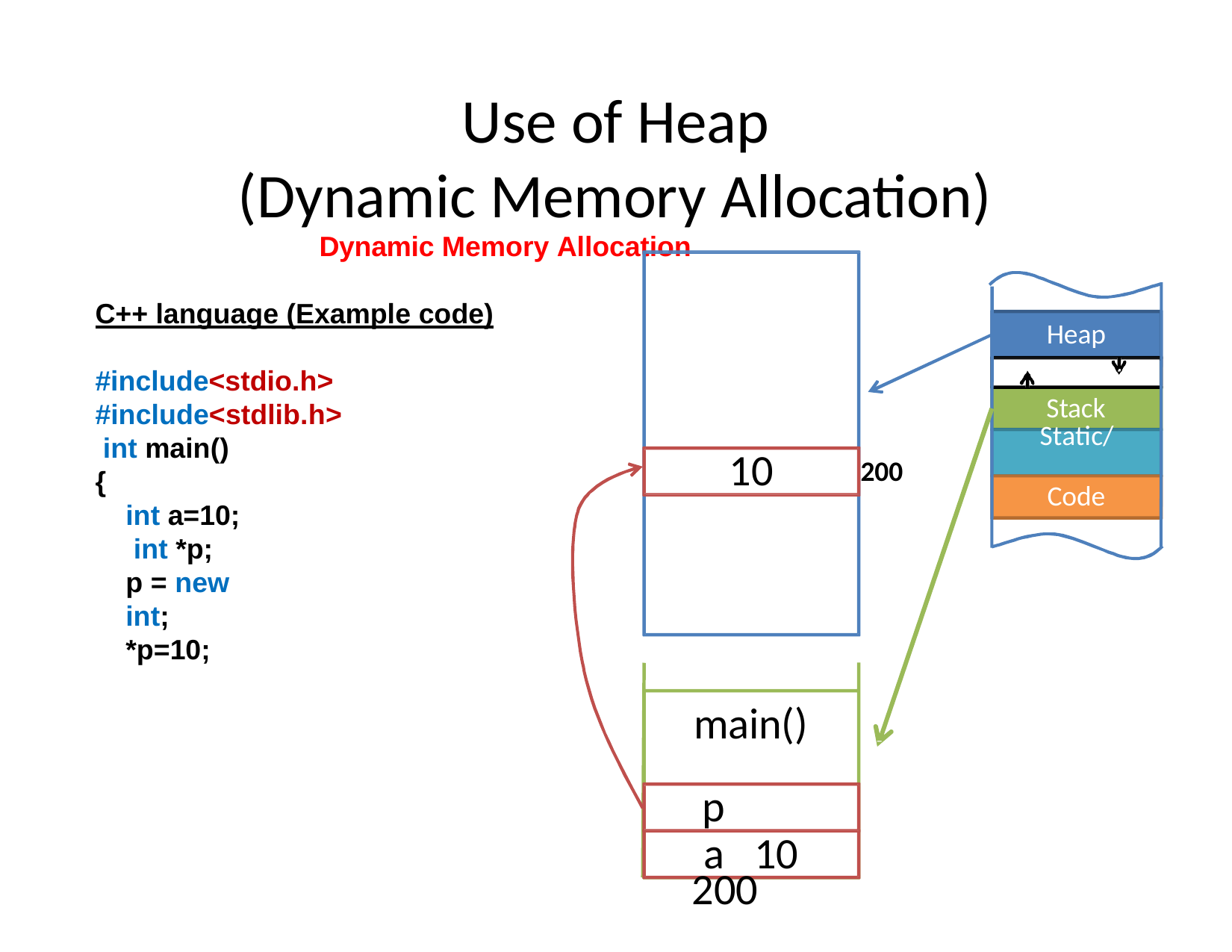

# Use of Heap  (Dynamic Memory Allocation)
Dynamic Memory Allocation

C++ language (Example code)

Heap
#include<stdio.h>  #include<stdlib.h>  int main()
{
int a=10;  int *p;
p = new int;
*p=10;

Stack
Static/  Global

10
200

Code
main()  p	200
a
10